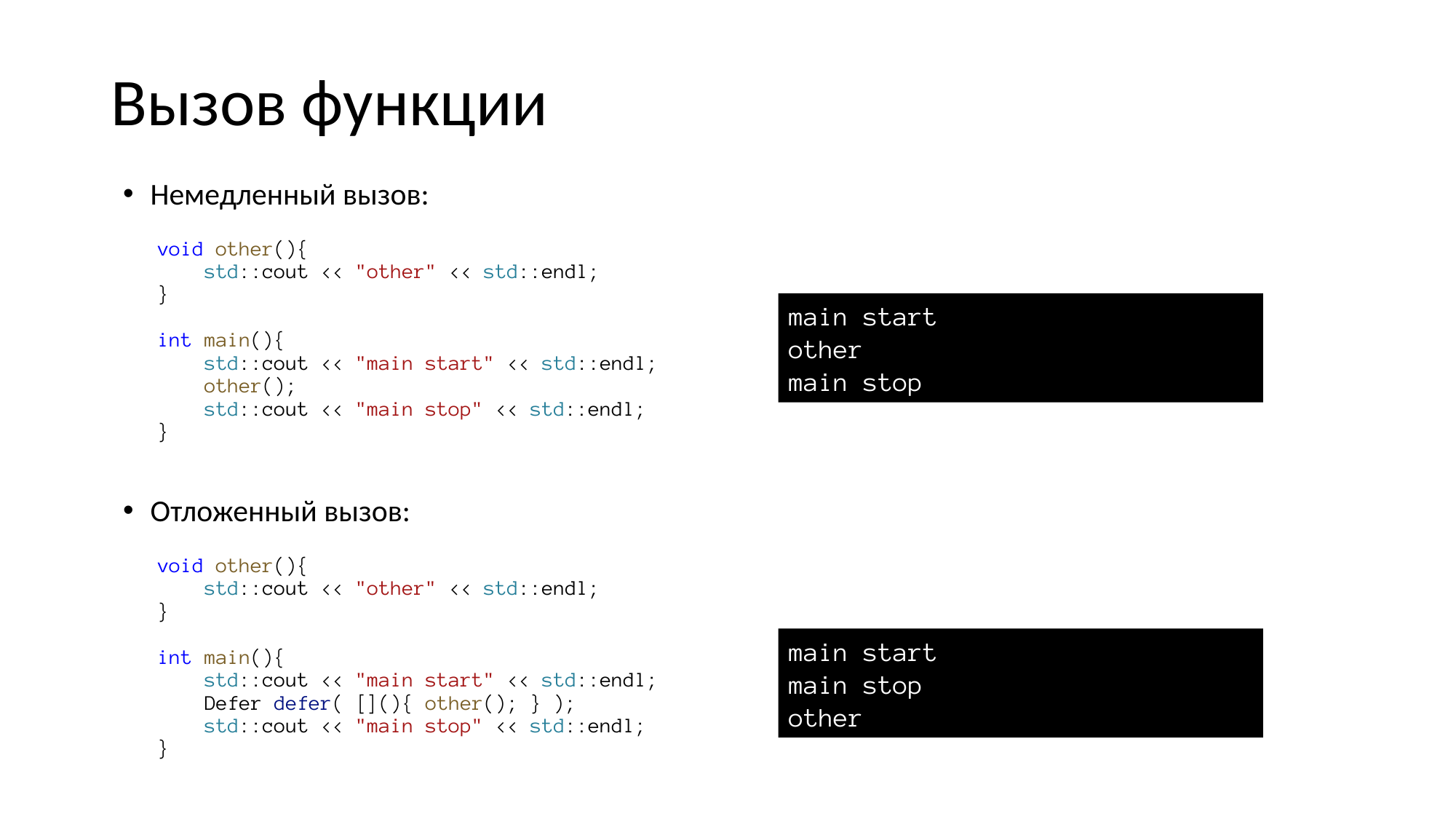

# Вызов функции
Немедленный вызов:

   void other(){
       std::cout << "other" << std::endl;
   }
   int main(){
       std::cout << "main start" << std::endl;
       other();
       std::cout << "main stop" << std::endl;
   }

Отложенный вызов:

   void other(){
       std::cout << "other" << std::endl;
   }
   int main(){
       std::cout << "main start" << std::endl;
       Defer defer( [](){ other(); } );
       std::cout << "main stop" << std::endl;
   }
main start
other
main stop
main start
main stop
other